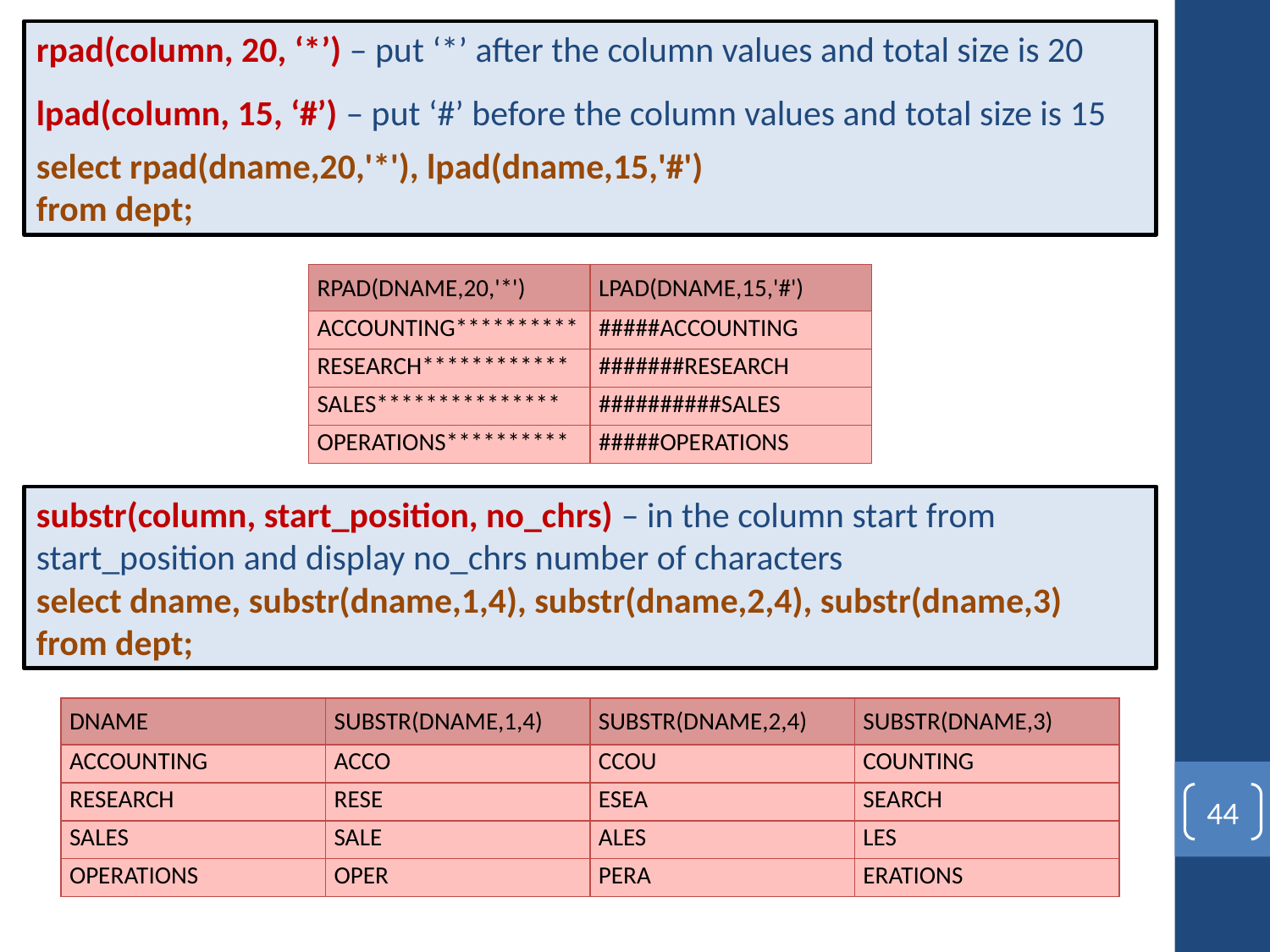

rpad(column, 20, ‘*’) – put ‘*’ after the column values and total size is 20
lpad(column, 15, ‘#’) – put ‘#’ before the column values and total size is 15
select rpad(dname,20,'*'), lpad(dname,15,'#')
from dept;
| RPAD(DNAME,20,'\*') | LPAD(DNAME,15,'#') |
| --- | --- |
| ACCOUNTING\*\*\*\*\*\*\*\*\*\* | #####ACCOUNTING |
| RESEARCH\*\*\*\*\*\*\*\*\*\*\*\* | #######RESEARCH |
| SALES\*\*\*\*\*\*\*\*\*\*\*\*\*\*\* | ##########SALES |
| OPERATIONS\*\*\*\*\*\*\*\*\*\* | #####OPERATIONS |
substr(column, start_position, no_chrs) – in the column start from start_position and display no_chrs number of characters
select dname, substr(dname,1,4), substr(dname,2,4), substr(dname,3)    from dept;
| DNAME | SUBSTR(DNAME,1,4) | SUBSTR(DNAME,2,4) | SUBSTR(DNAME,3) |
| --- | --- | --- | --- |
| ACCOUNTING | ACCO | CCOU | COUNTING |
| RESEARCH | RESE | ESEA | SEARCH |
| SALES | SALE | ALES | LES |
| OPERATIONS | OPER | PERA | ERATIONS |
44